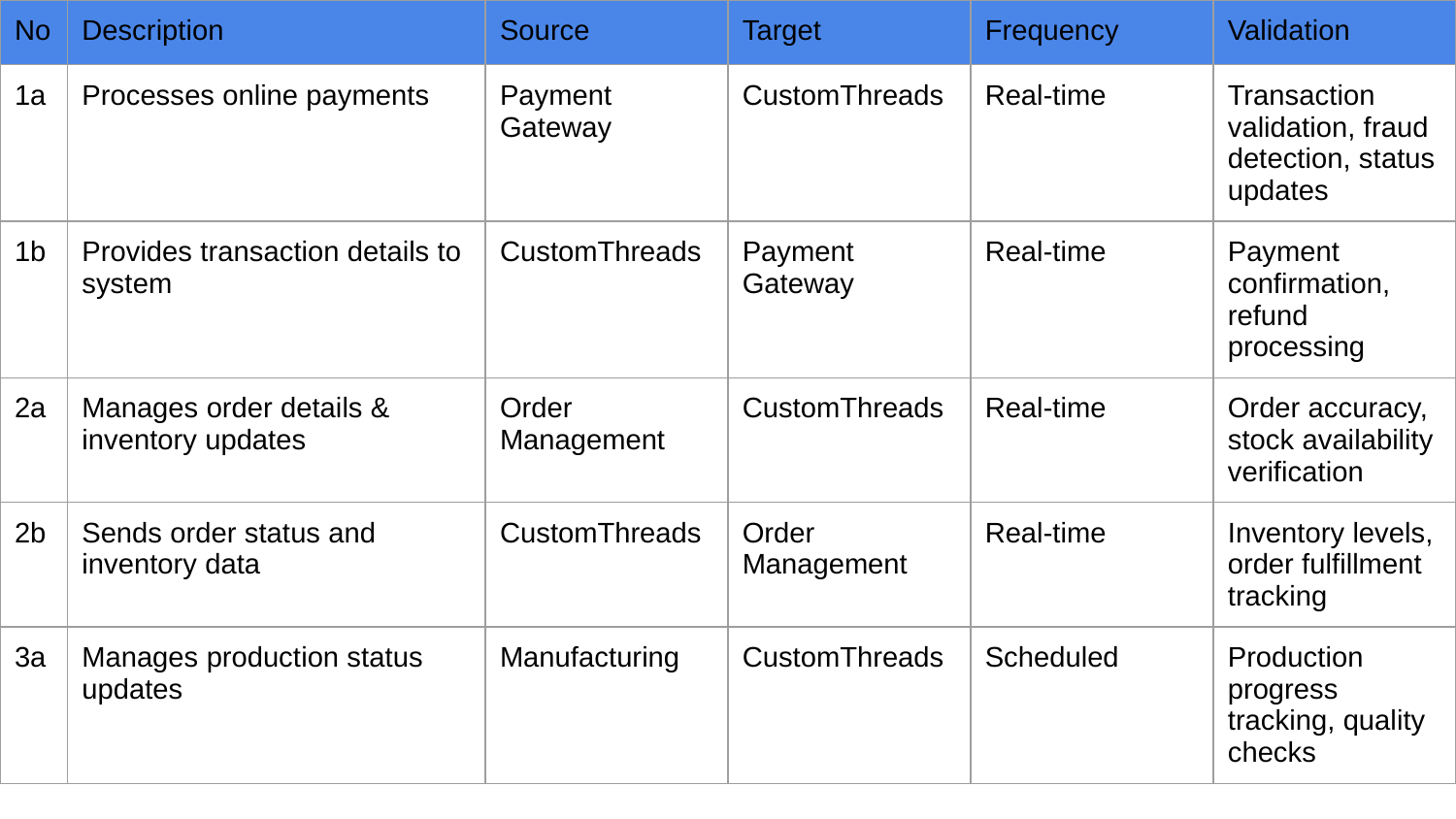

| No | Description | Source | Target | Frequency | Validation |
| --- | --- | --- | --- | --- | --- |
| 1a | Processes online payments | Payment Gateway | CustomThreads | Real-time | Transaction validation, fraud detection, status updates |
| 1b | Provides transaction details to system | CustomThreads | Payment Gateway | Real-time | Payment confirmation, refund processing |
| 2a | Manages order details & inventory updates | Order Management | CustomThreads | Real-time | Order accuracy, stock availability verification |
| 2b | Sends order status and inventory data | CustomThreads | Order Management | Real-time | Inventory levels, order fulfillment tracking |
| 3a | Manages production status updates | Manufacturing | CustomThreads | Scheduled | Production progress tracking, quality checks |
#